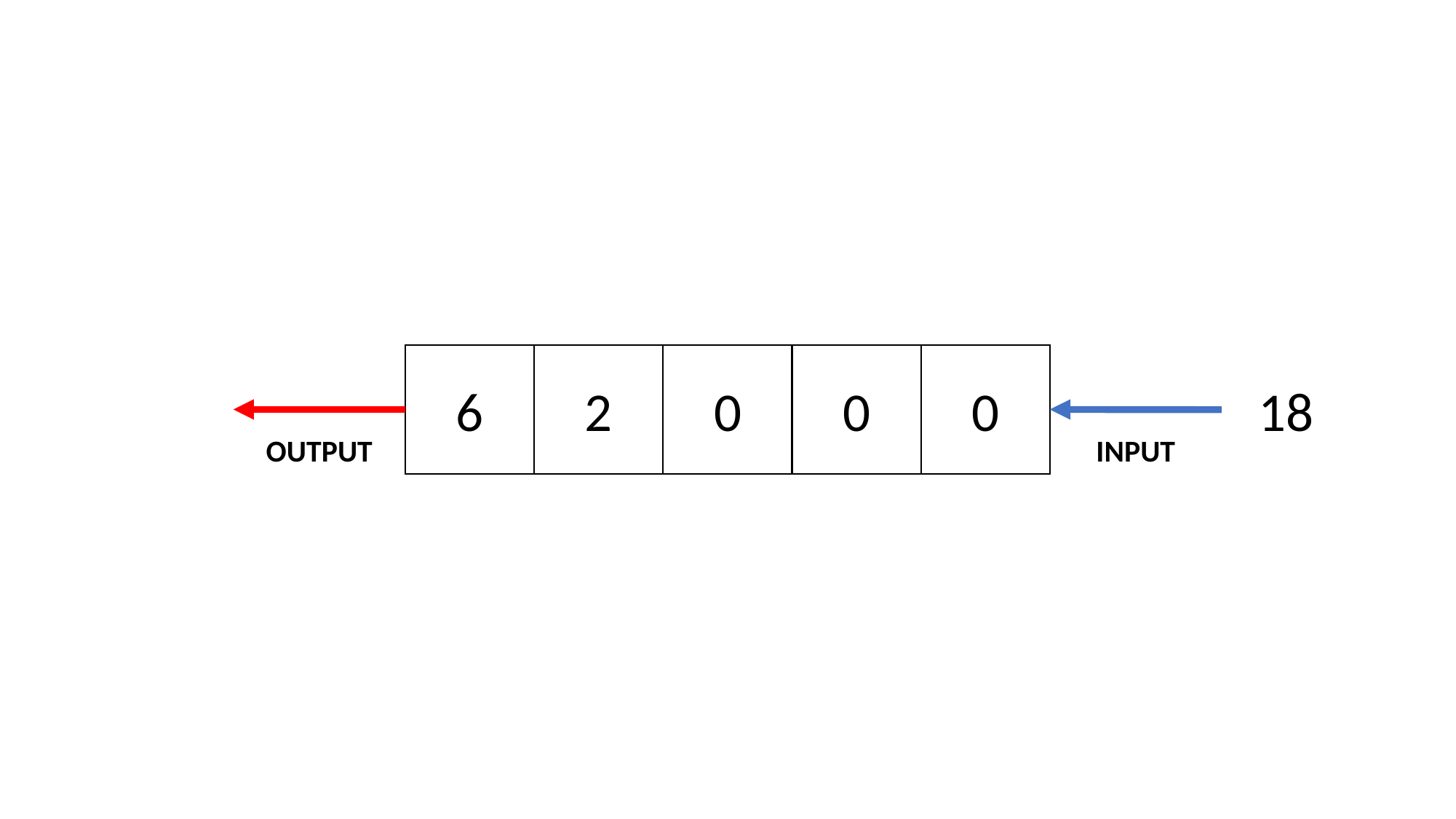

6
2
0
0
0
18
INPUT
OUTPUT